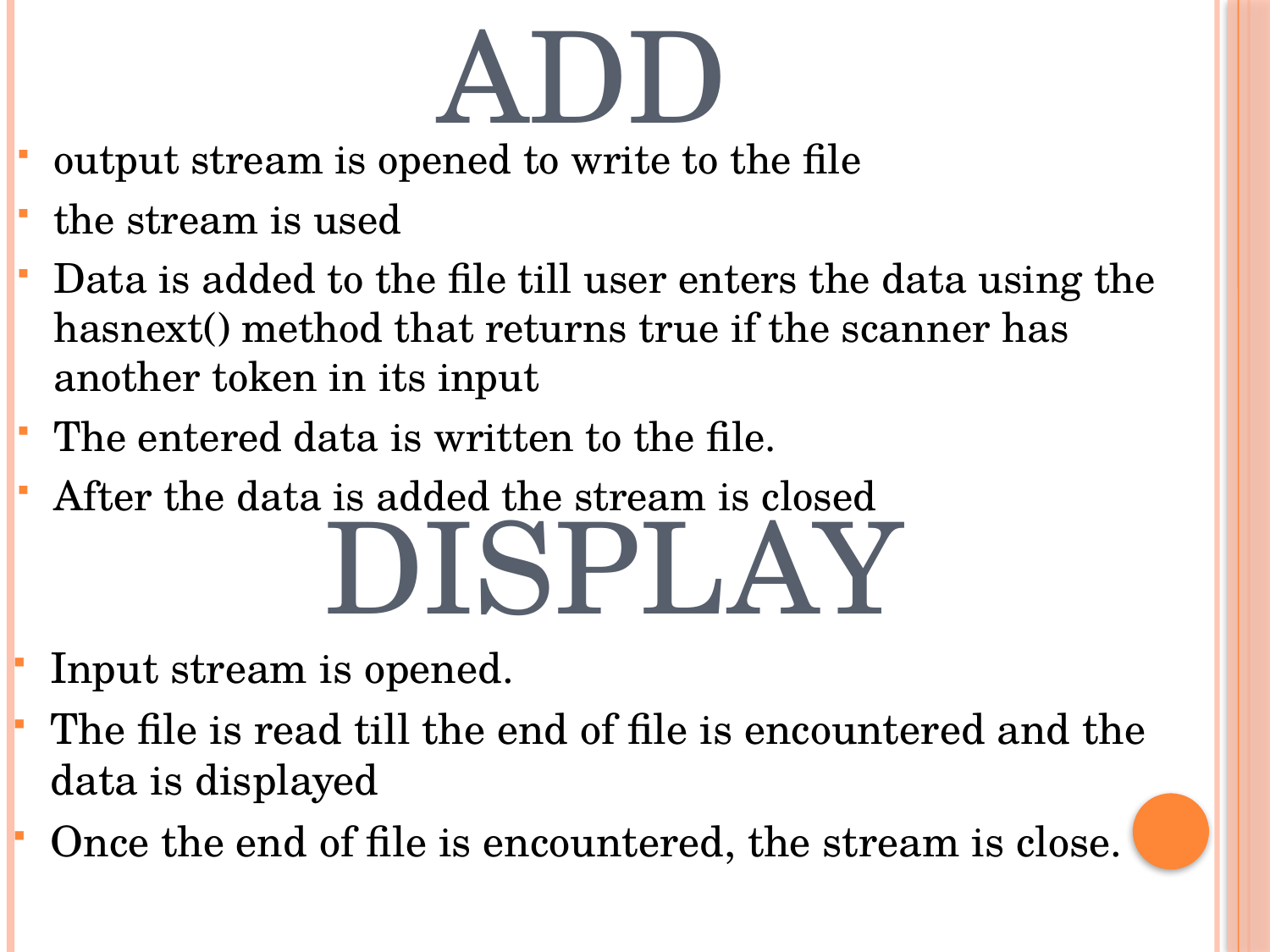

# ADD
output stream is opened to write to the file
the stream is used
Data is added to the file till user enters the data using the hasnext() method that returns true if the scanner has another token in its input
The entered data is written to the file.
After the data is added the stream is closed

Display
Input stream is opened.
The file is read till the end of file is encountered and the data is displayed
Once the end of file is encountered, the stream is close.